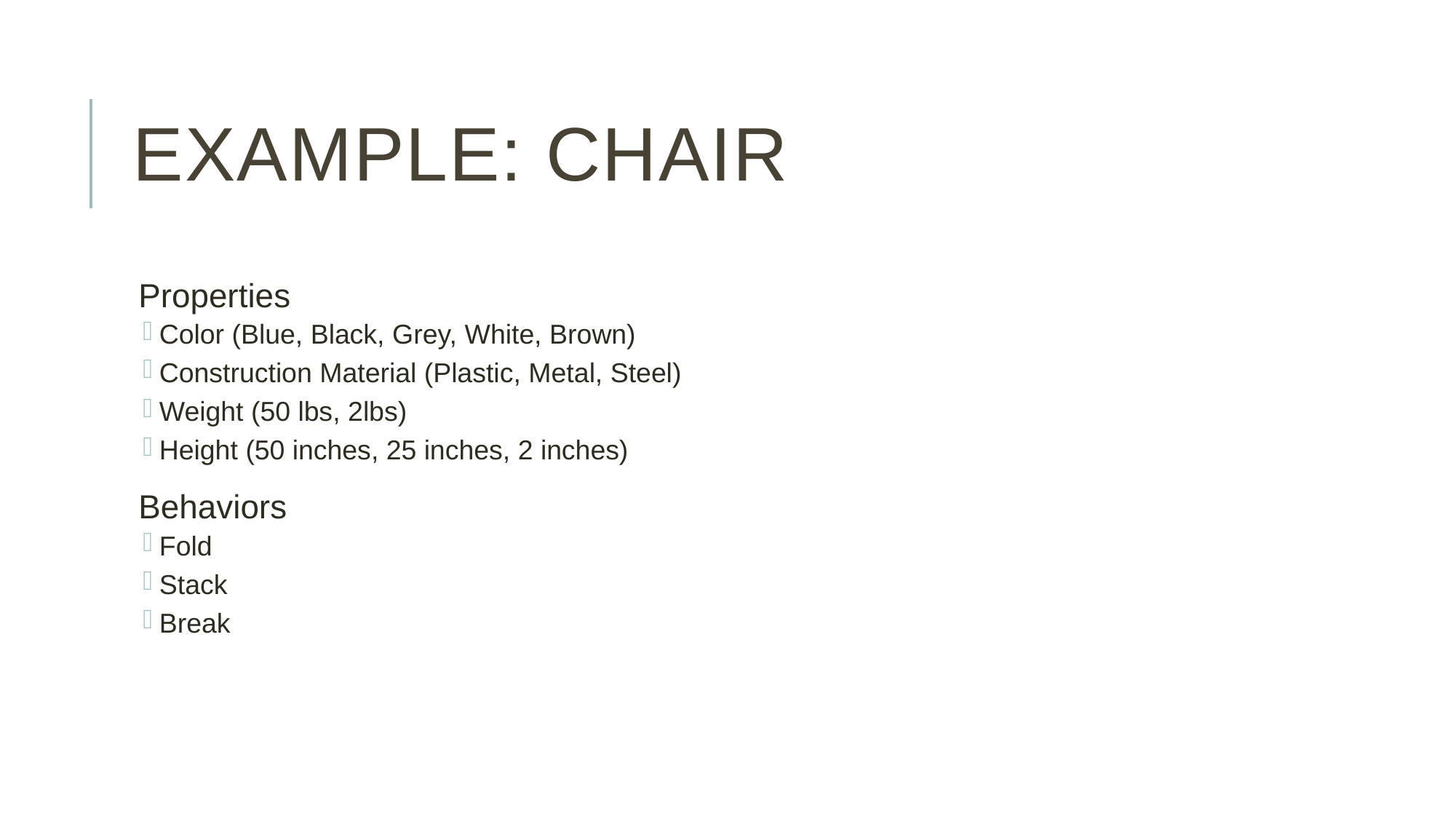

# Example: Chair
Properties
Color (Blue, Black, Grey, White, Brown)
Construction Material (Plastic, Metal, Steel)
Weight (50 lbs, 2lbs)
Height (50 inches, 25 inches, 2 inches)
Behaviors
Fold
Stack
Break